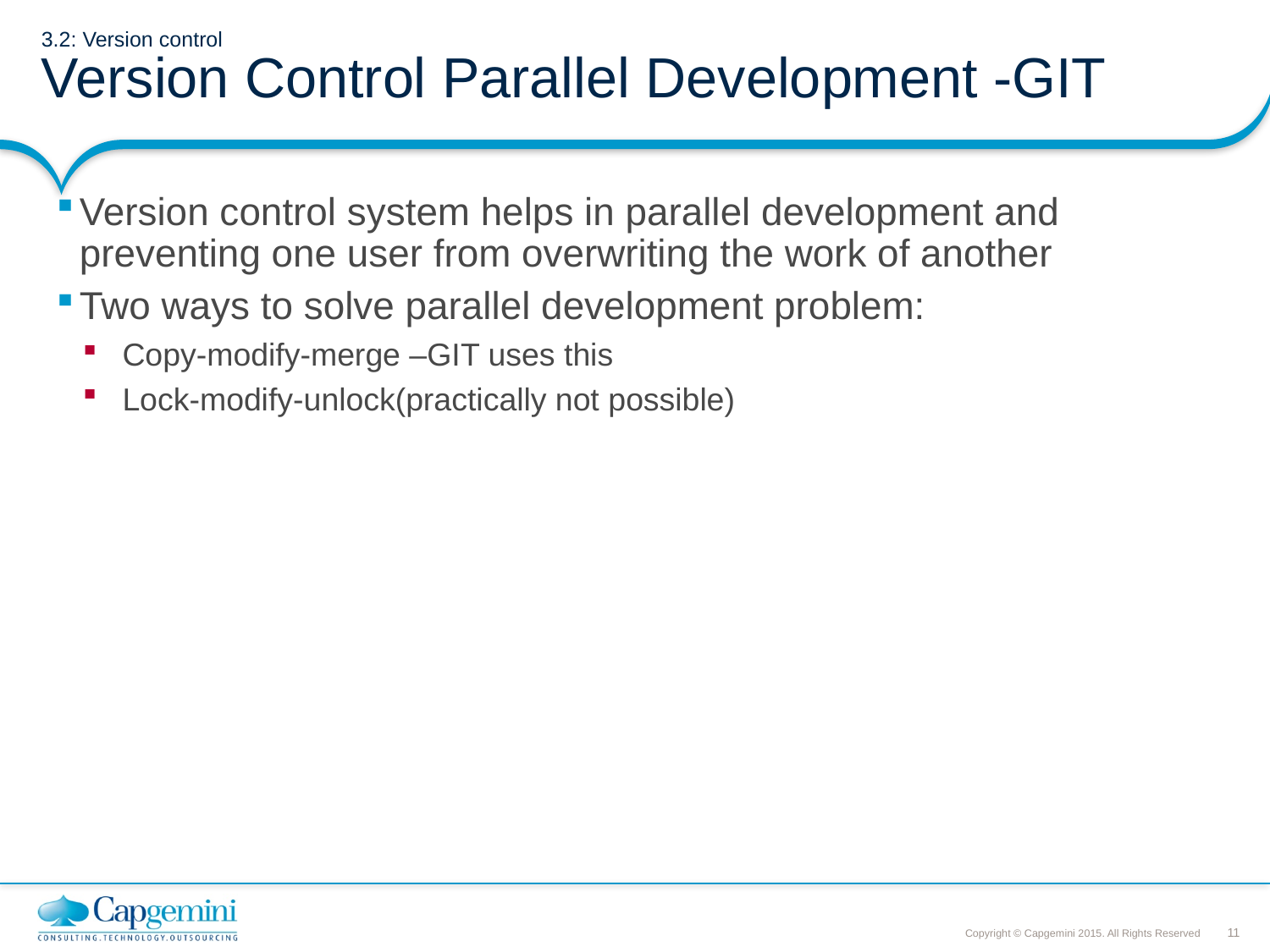

# 3.2: Version control Version Control Parallel Development -GIT
Version control system helps in parallel development and preventing one user from overwriting the work of another
Two ways to solve parallel development problem:
Copy-modify-merge –GIT uses this
Lock-modify-unlock(practically not possible)